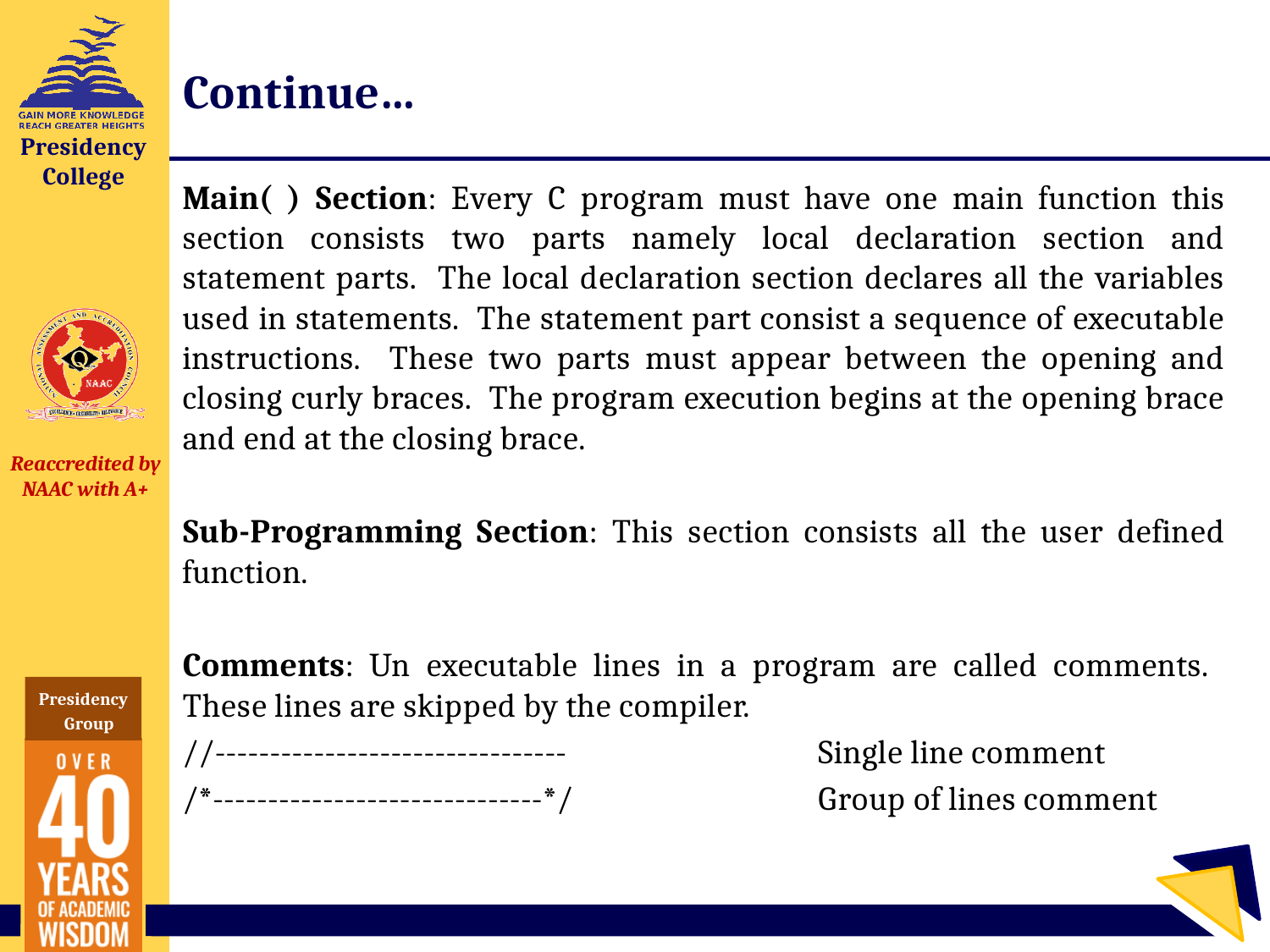

# Continue…
Main( ) Section: Every C program must have one main function this section consists two parts namely local declaration section and statement parts.  The local declaration section declares all the variables used in statements.  The statement part consist a sequence of executable instructions.  These two parts must appear between the opening and closing curly braces.  The program execution begins at the opening brace and end at the closing brace.

Sub-Programming Section: This section consists all the user defined function.

Comments: Un executable lines in a program are called comments.  These lines are skipped by the compiler.
//--------------------------------		Single line comment
/*------------------------------*/		Group of lines comment